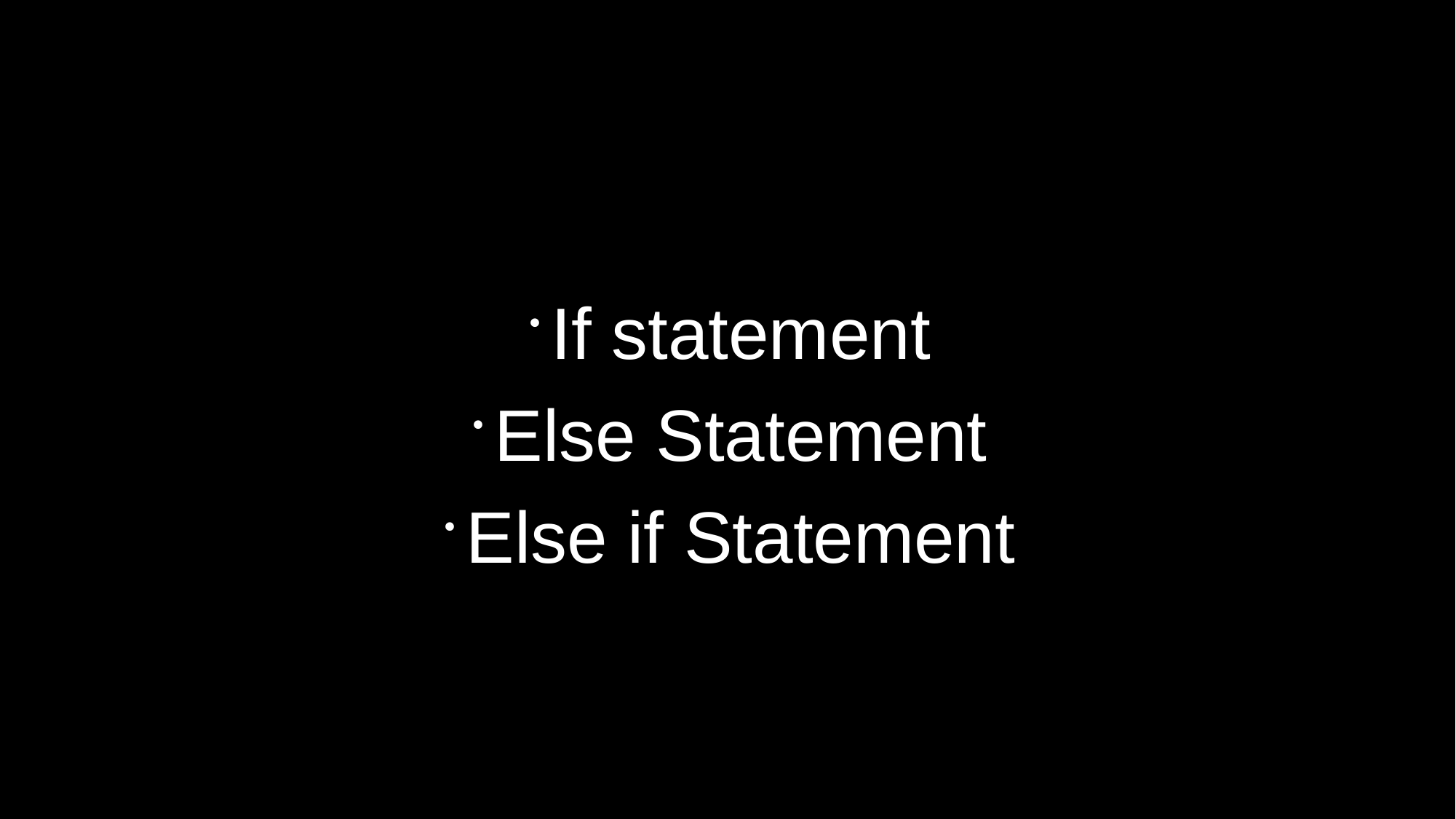

If statement
Else Statement
Else if Statement